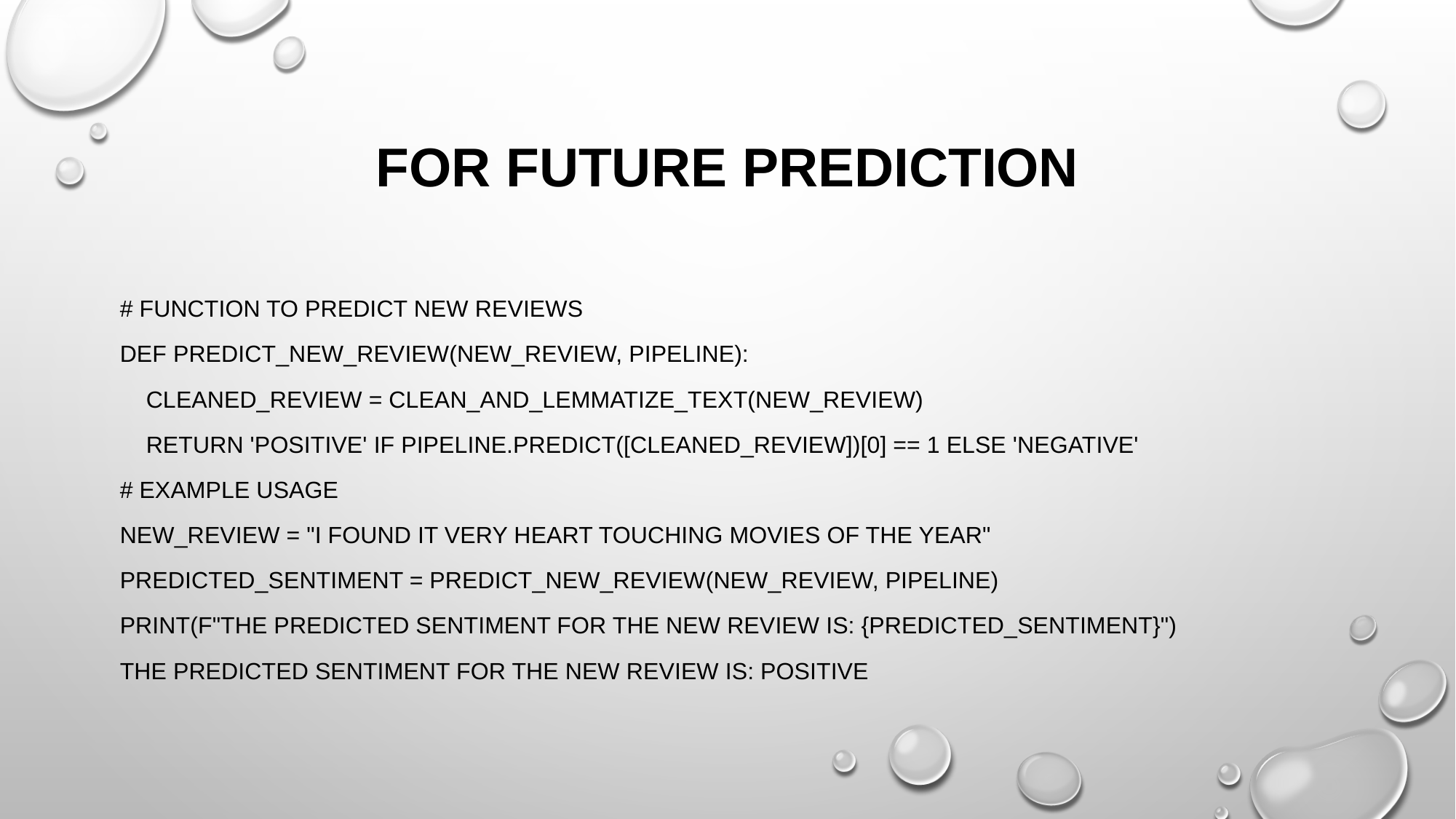

# FOR FUTURE PREDICTION
# Function to predict new reviews
def predict_new_review(new_review, pipeline):
    cleaned_review = clean_and_lemmatize_text(new_review)
    return 'positive' if pipeline.predict([cleaned_review])[0] == 1 else 'negative'
# Example usage
new_review = "i found it very heart touching movies of the year"
predicted_sentiment = predict_new_review(new_review, pipeline)
print(f"The predicted sentiment for the new review is: {predicted_sentiment}")
The predicted sentiment for the new review is: positive